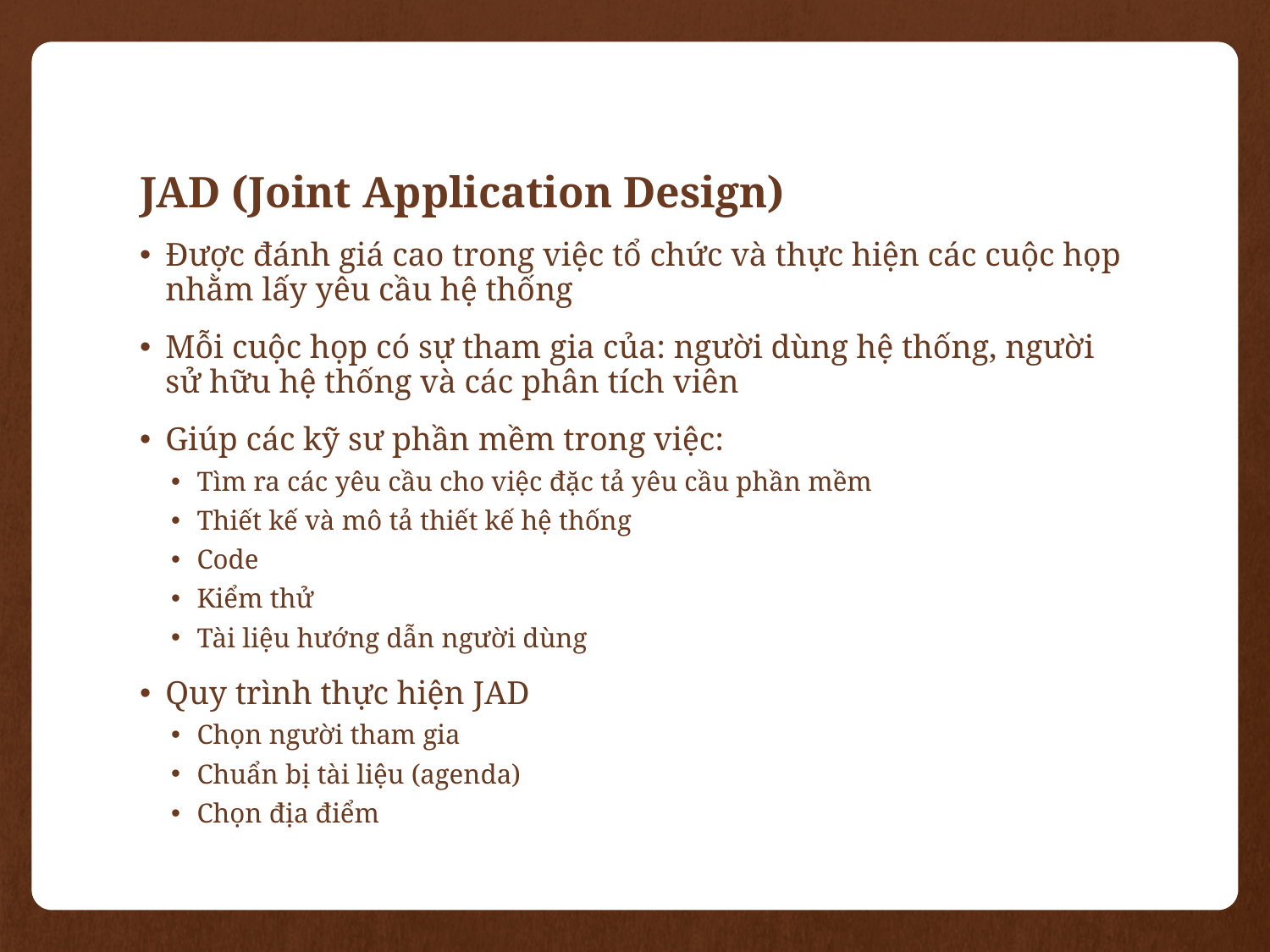

# JAD (Joint Application Design)
Được đánh giá cao trong việc tổ chức và thực hiện các cuộc họp nhằm lấy yêu cầu hệ thống
Mỗi cuộc họp có sự tham gia của: người dùng hệ thống, người sử hữu hệ thống và các phân tích viên
Giúp các kỹ sư phần mềm trong việc:
Tìm ra các yêu cầu cho việc đặc tả yêu cầu phần mềm
Thiết kế và mô tả thiết kế hệ thống
Code
Kiểm thử
Tài liệu hướng dẫn người dùng
Quy trình thực hiện JAD
Chọn người tham gia
Chuẩn bị tài liệu (agenda)
Chọn địa điểm